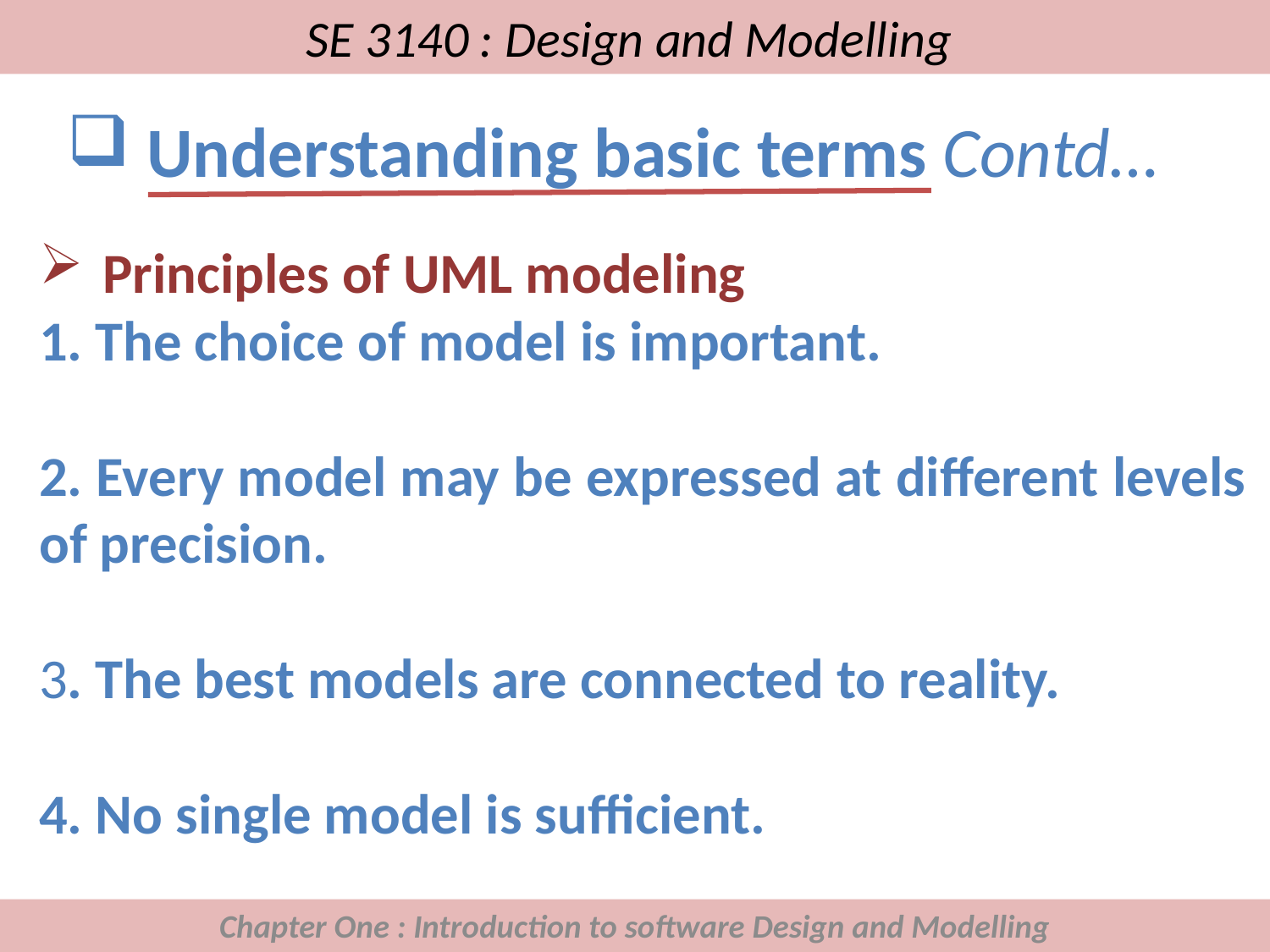

# SE 3140 : Design and Modelling
Understanding basic terms Contd…
Principles of UML modeling
1. The choice of model is important.

2. Every model may be expressed at different levels of precision.

3. The best models are connected to reality.

4. No single model is sufficient.

Chapter One : Introduction to software Design and Modelling